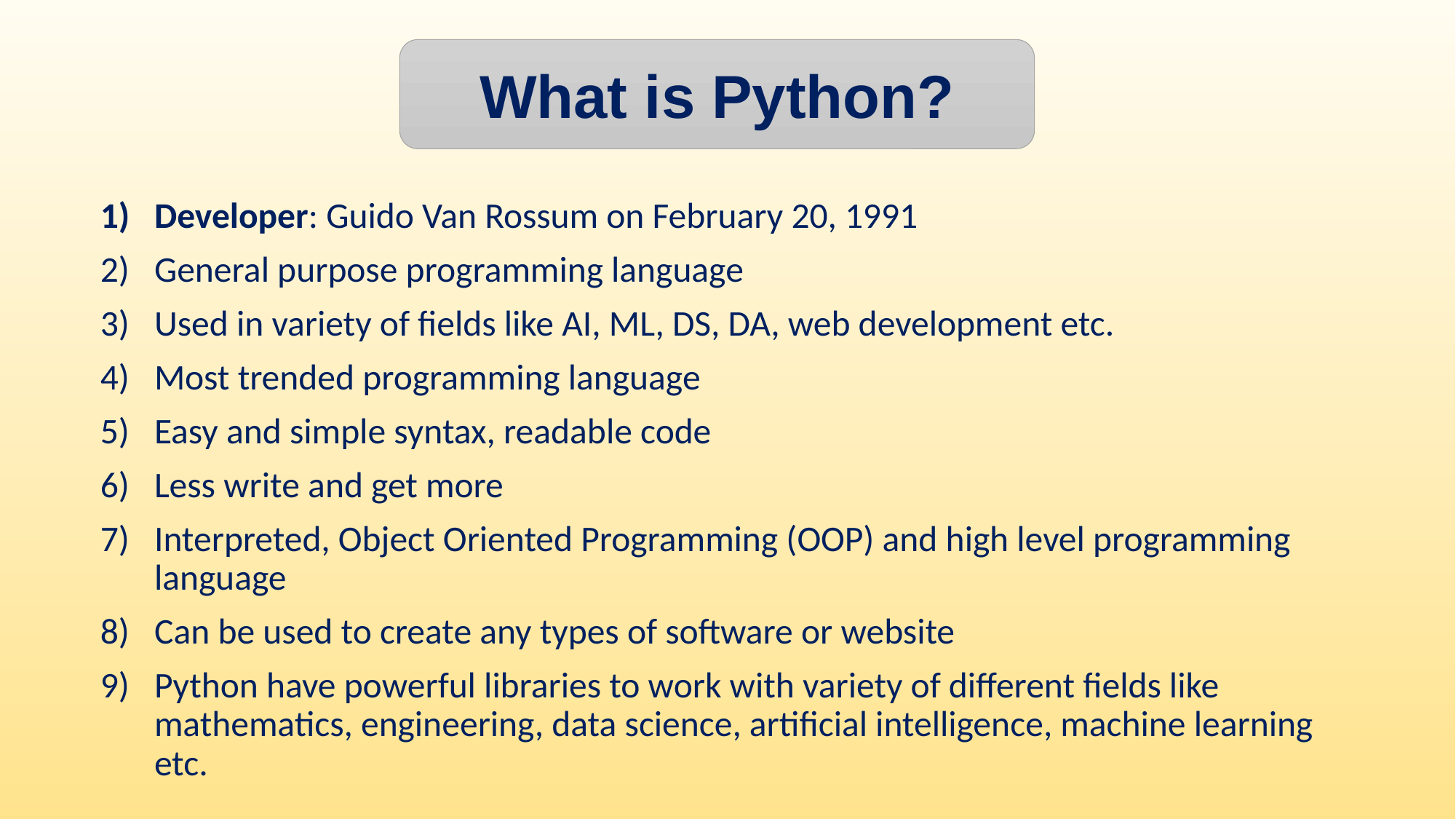

What is Python?
Developer: Guido Van Rossum on February 20, 1991
General purpose programming language
Used in variety of fields like AI, ML, DS, DA, web development etc.
Most trended programming language
Easy and simple syntax, readable code
Less write and get more
Interpreted, Object Oriented Programming (OOP) and high level programming language
Can be used to create any types of software or website
Python have powerful libraries to work with variety of different fields like mathematics, engineering, data science, artificial intelligence, machine learning etc.